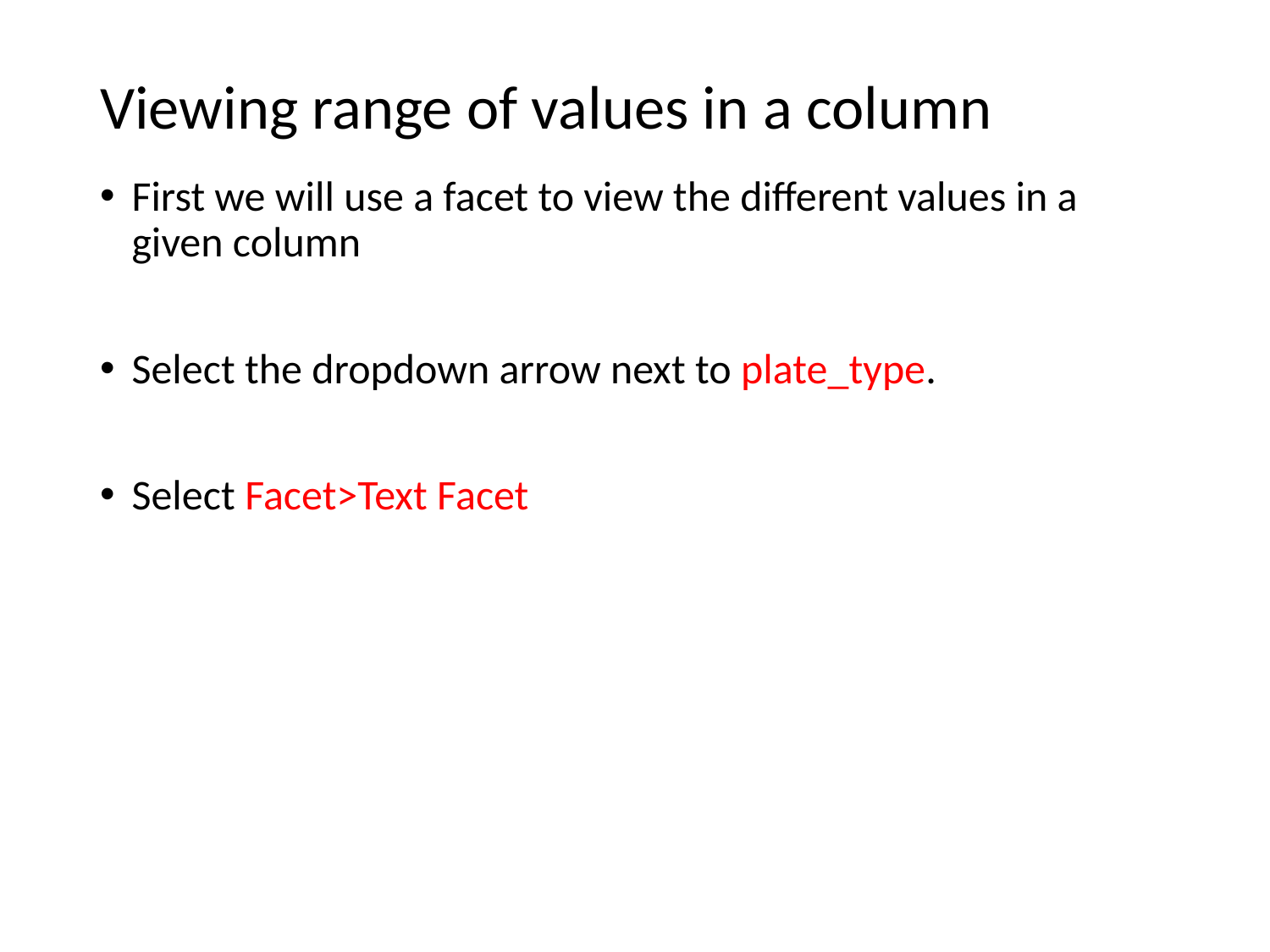

# Viewing range of values in a column
First we will use a facet to view the different values in a given column

Select the dropdown arrow next to plate_type.

Select Facet>Text Facet